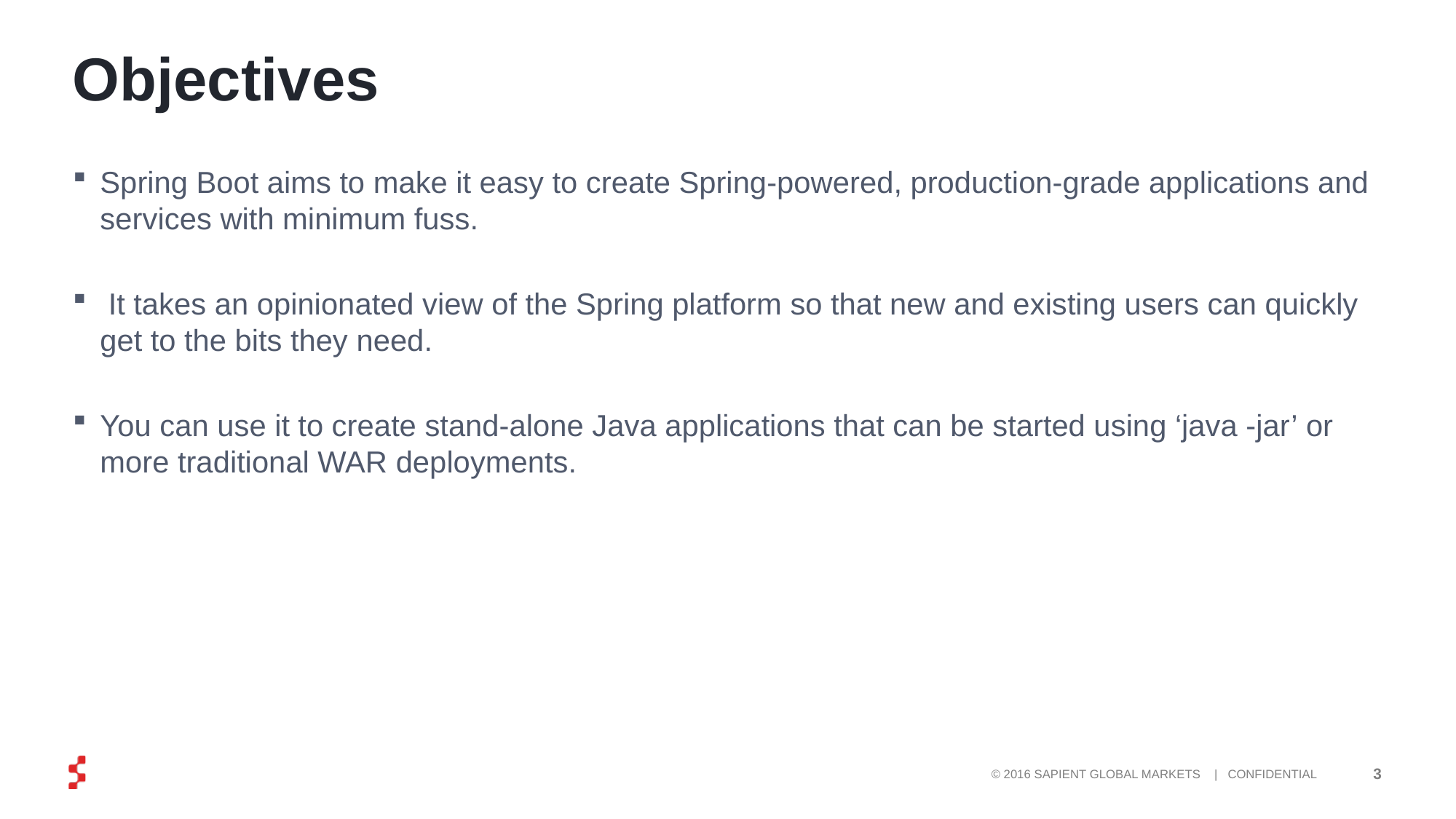

# Objectives
Spring Boot aims to make it easy to create Spring-powered, production-grade applications and services with minimum fuss.

 It takes an opinionated view of the Spring platform so that new and existing users can quickly get to the bits they need.

You can use it to create stand-alone Java applications that can be started using ‘java -jar’ or more traditional WAR deployments.